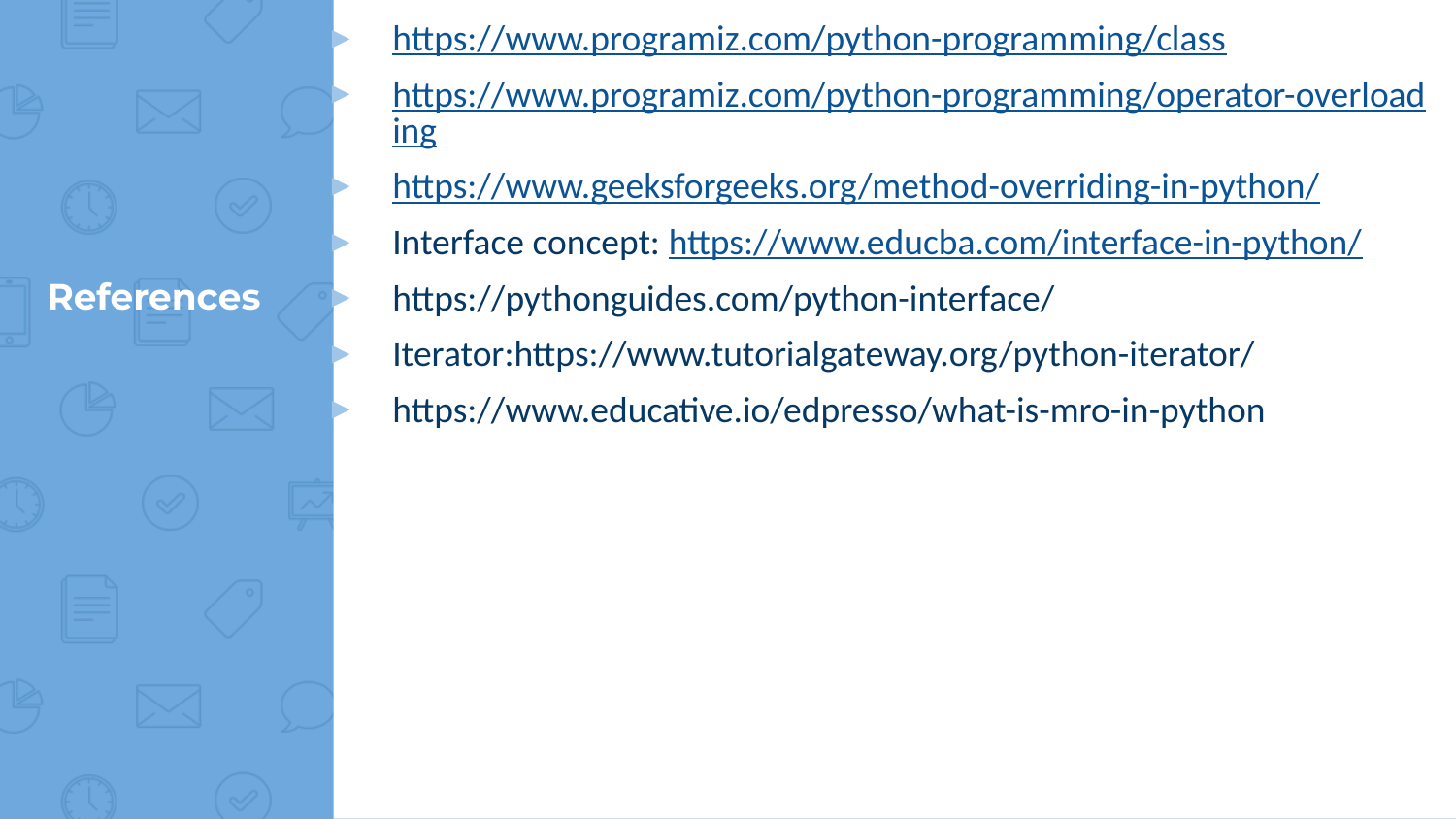

https://www.programiz.com/python-programming/class
https://www.programiz.com/python-programming/operator-overloading
https://www.geeksforgeeks.org/method-overriding-in-python/
Interface concept: https://www.educba.com/interface-in-python/
https://pythonguides.com/python-interface/
Iterator:https://www.tutorialgateway.org/python-iterator/
https://www.educative.io/edpresso/what-is-mro-in-python

# References